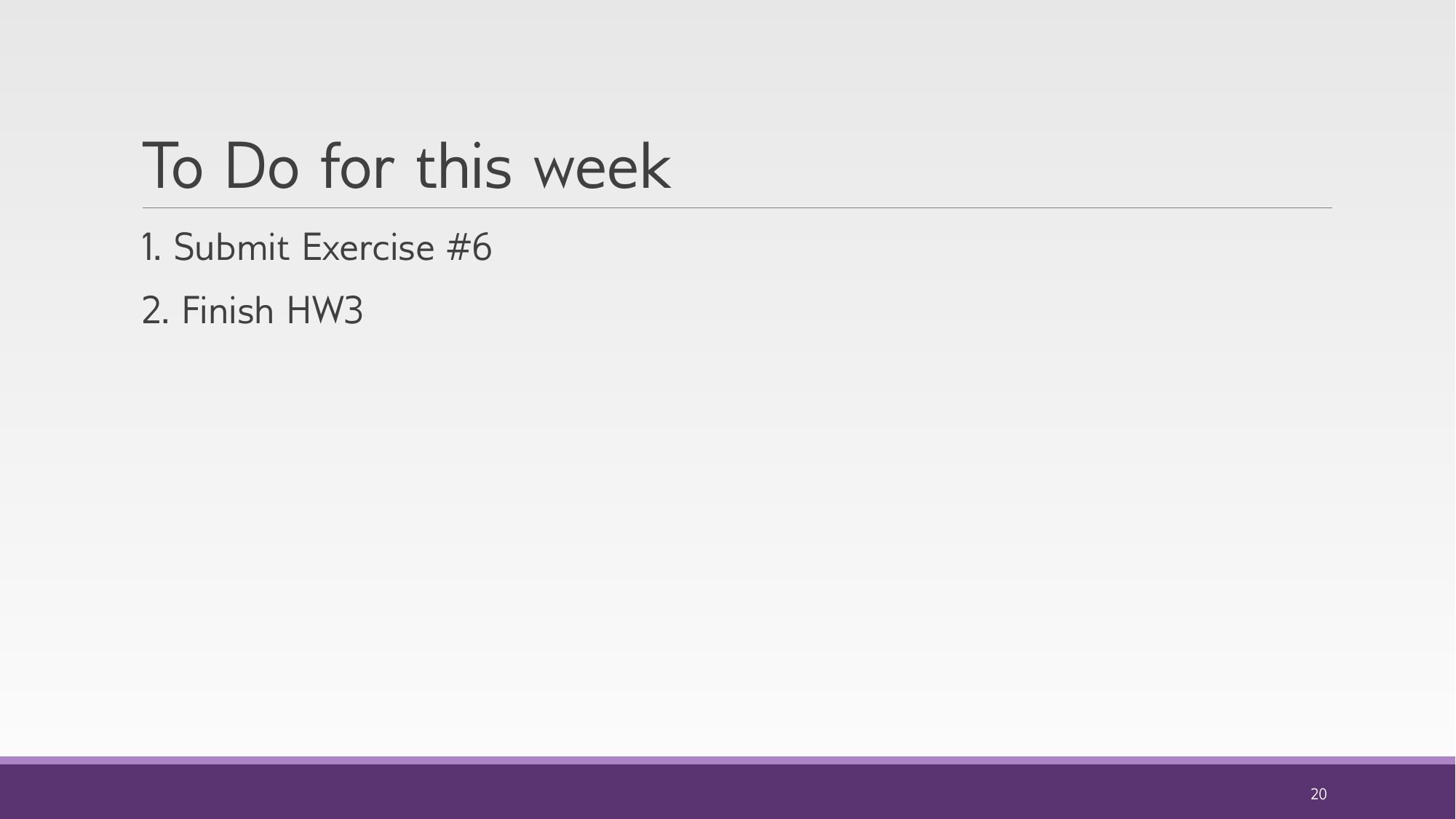

# To Do for this week
1. Submit Exercise #6
2. Finish HW3
20